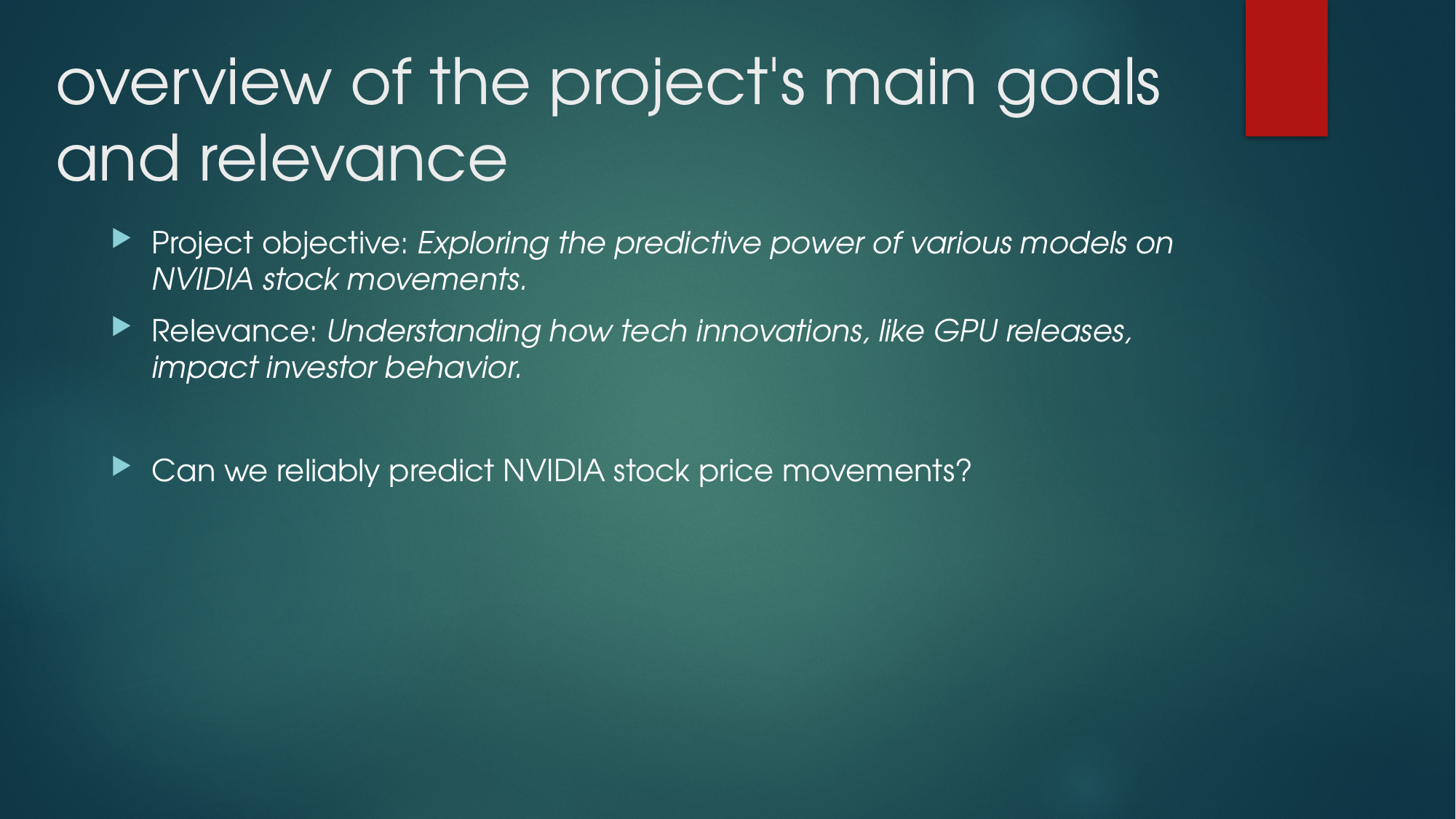

# overview of the project's main goals and relevance
Project objective: Exploring the predictive power of various models on NVIDIA stock movements.
Relevance: Understanding how tech innovations, like GPU releases, impact investor behavior.

Can we reliably predict NVIDIA stock price movements?